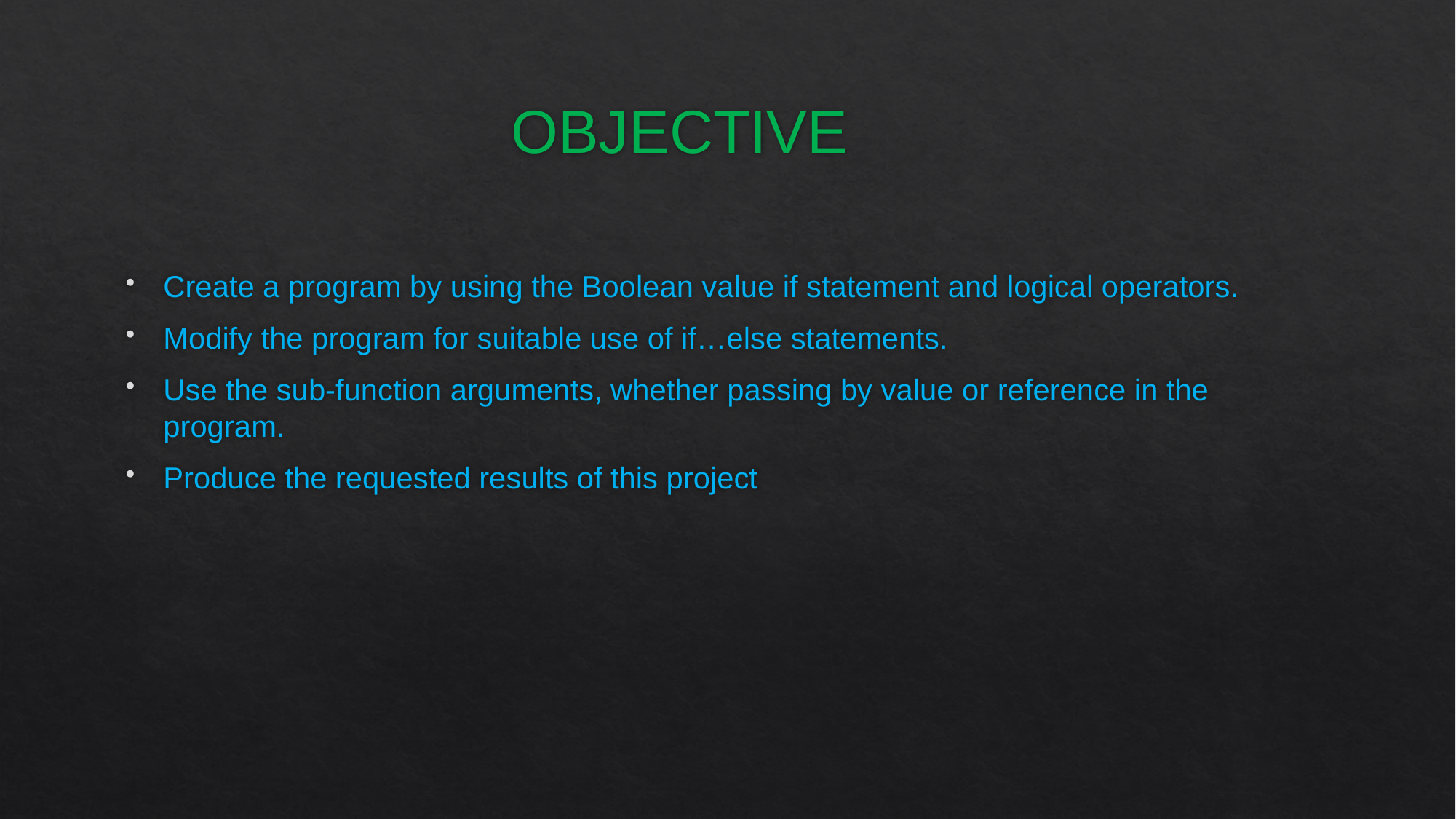

# OBJECTIVE
Create a program by using the Boolean value if statement and logical operators.
Modify the program for suitable use of if…else statements.
Use the sub-function arguments, whether passing by value or reference in the program.
Produce the requested results of this project